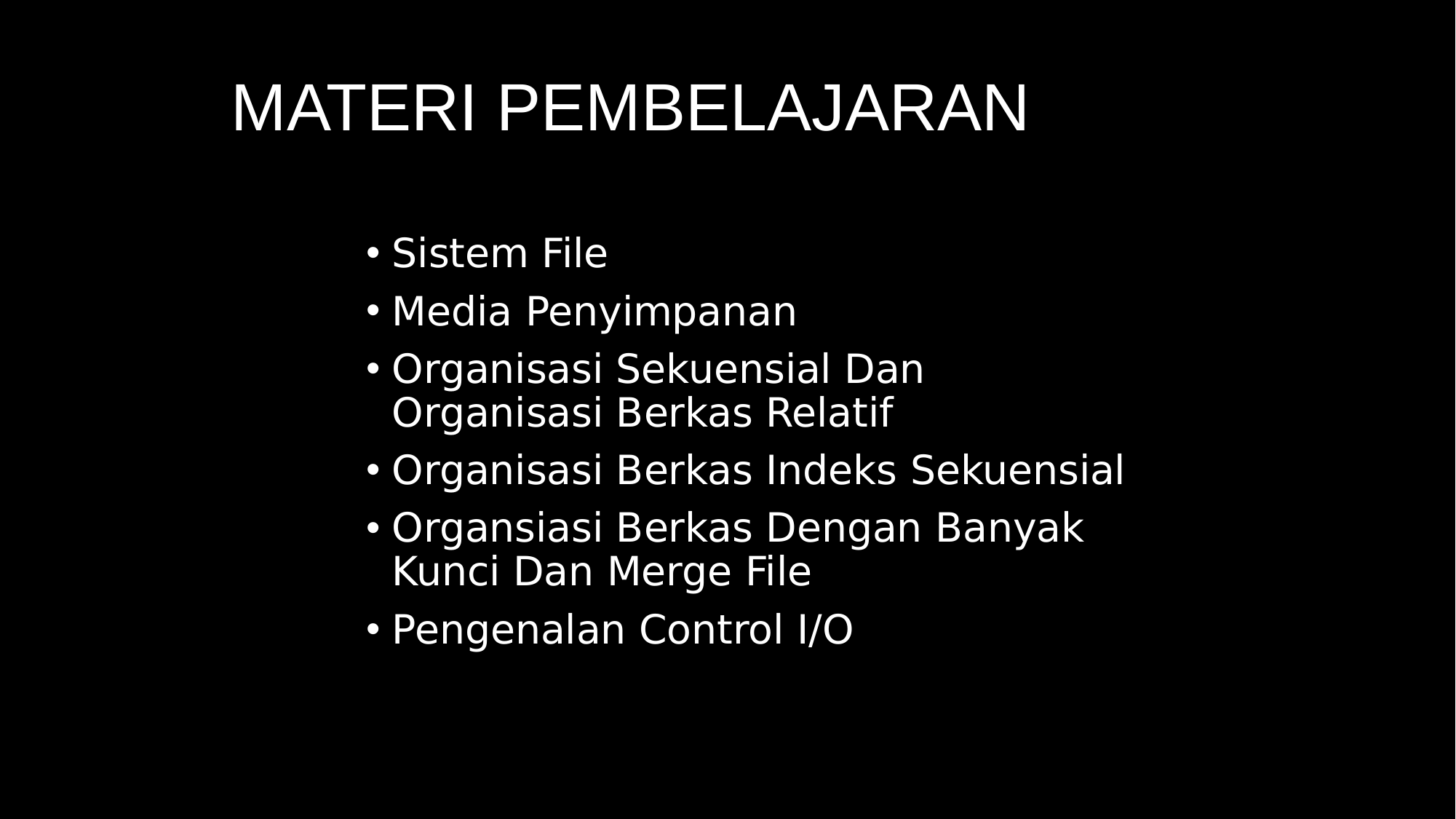

# MATERI PEMBELAJARAN
Sistem File
Media Penyimpanan
Organisasi Sekuensial Dan Organisasi Berkas Relatif
Organisasi Berkas Indeks Sekuensial
Organsiasi Berkas Dengan Banyak Kunci Dan Merge File
Pengenalan Control I/O